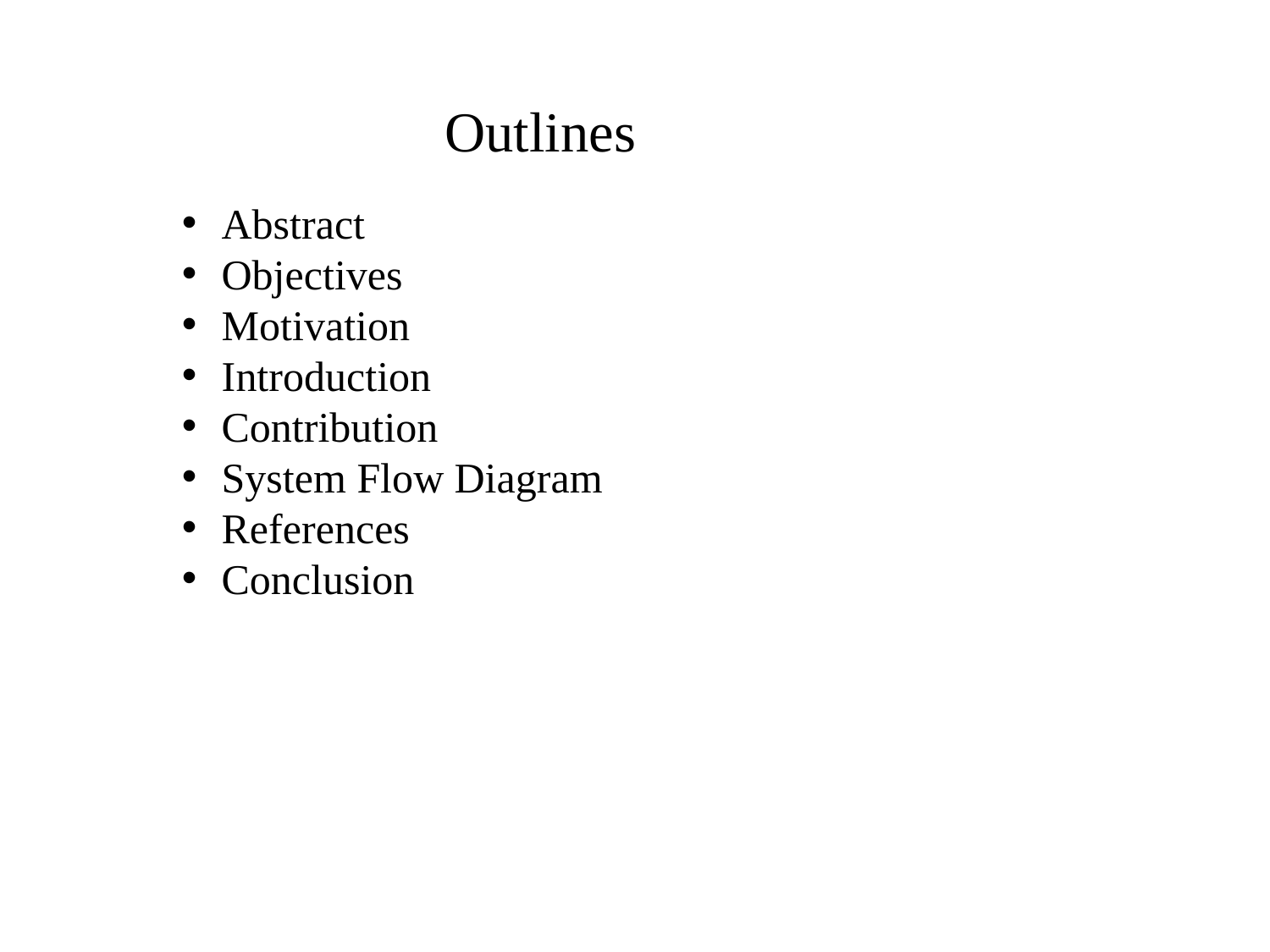

Outlines
Abstract
Objectives
Motivation
Introduction
Contribution
System Flow Diagram
References
Conclusion